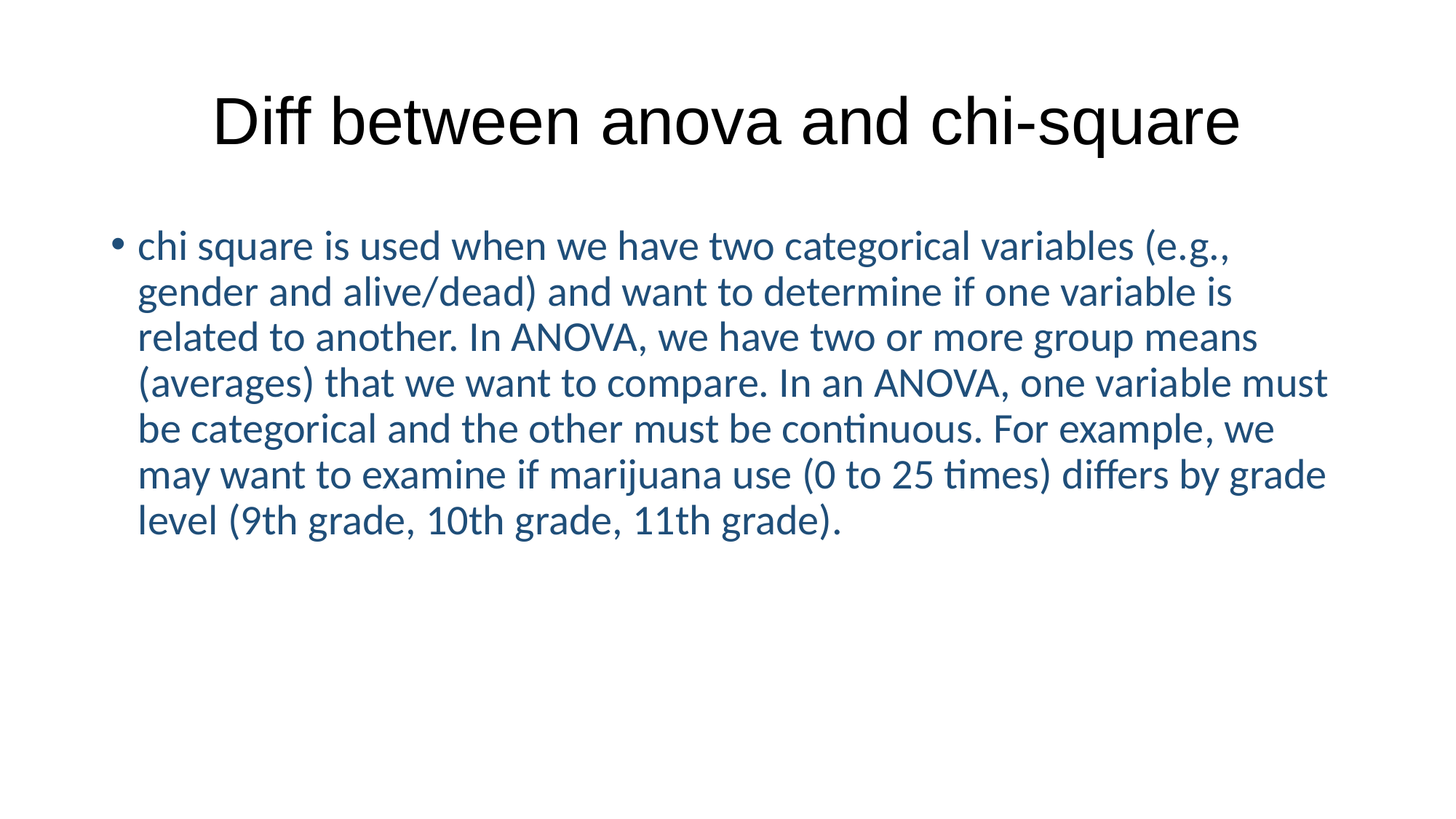

# Diff between anova and chi-square
chi square is used when we have two categorical variables (e.g., gender and alive/dead) and want to determine if one variable is related to another. In ANOVA, we have two or more group means (averages) that we want to compare. In an ANOVA, one variable must be categorical and the other must be continuous. For example, we may want to examine if marijuana use (0 to 25 times) differs by grade level (9th grade, 10th grade, 11th grade).